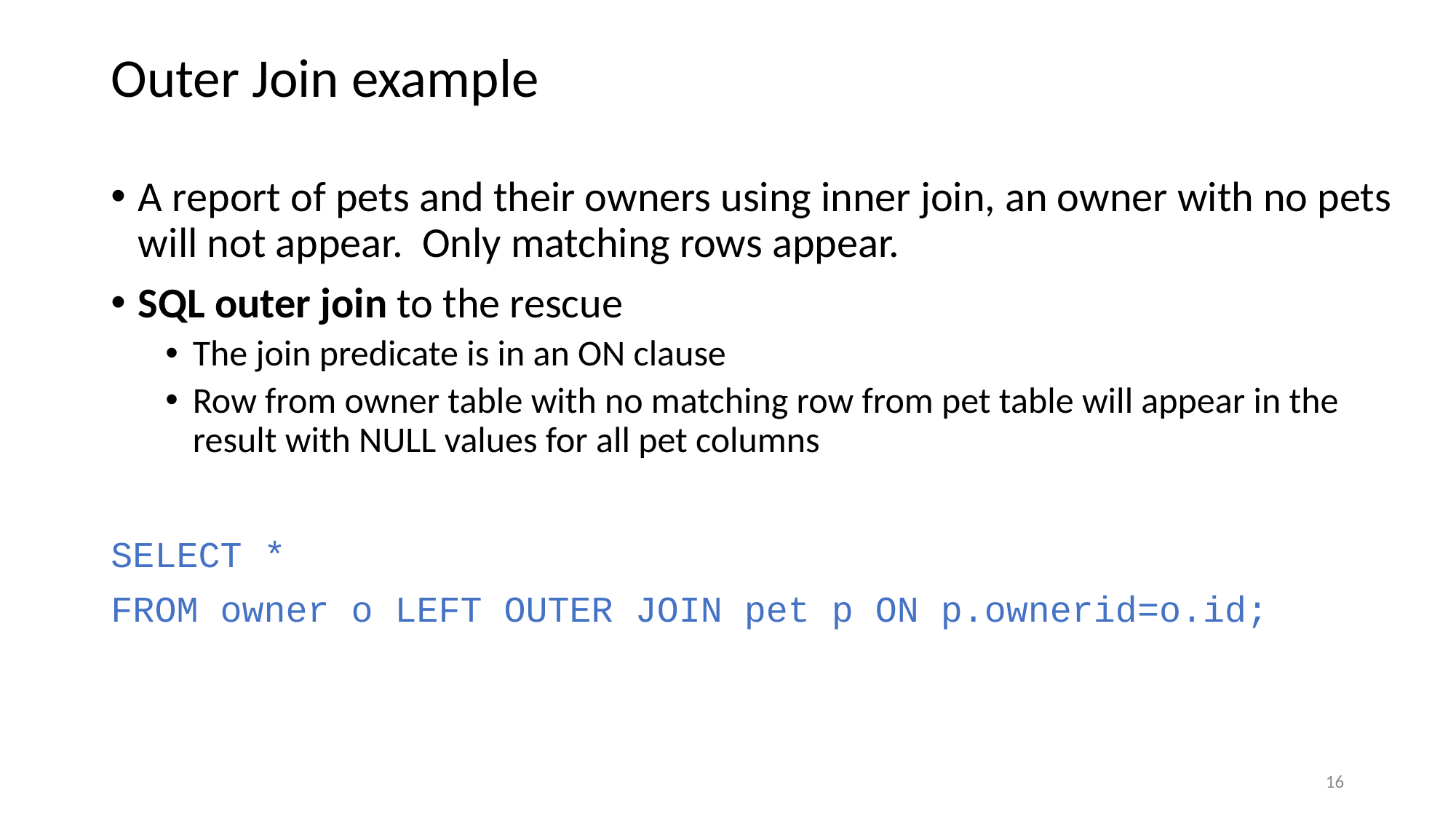

# Outer Join example
A report of pets and their owners using inner join, an owner with no pets will not appear.  Only matching rows appear.
SQL outer join to the rescue
The join predicate is in an ON clause
Row from owner table with no matching row from pet table will appear in the result with NULL values for all pet columns

SELECT *
FROM owner o LEFT OUTER JOIN pet p ON p.ownerid=o.id;
16